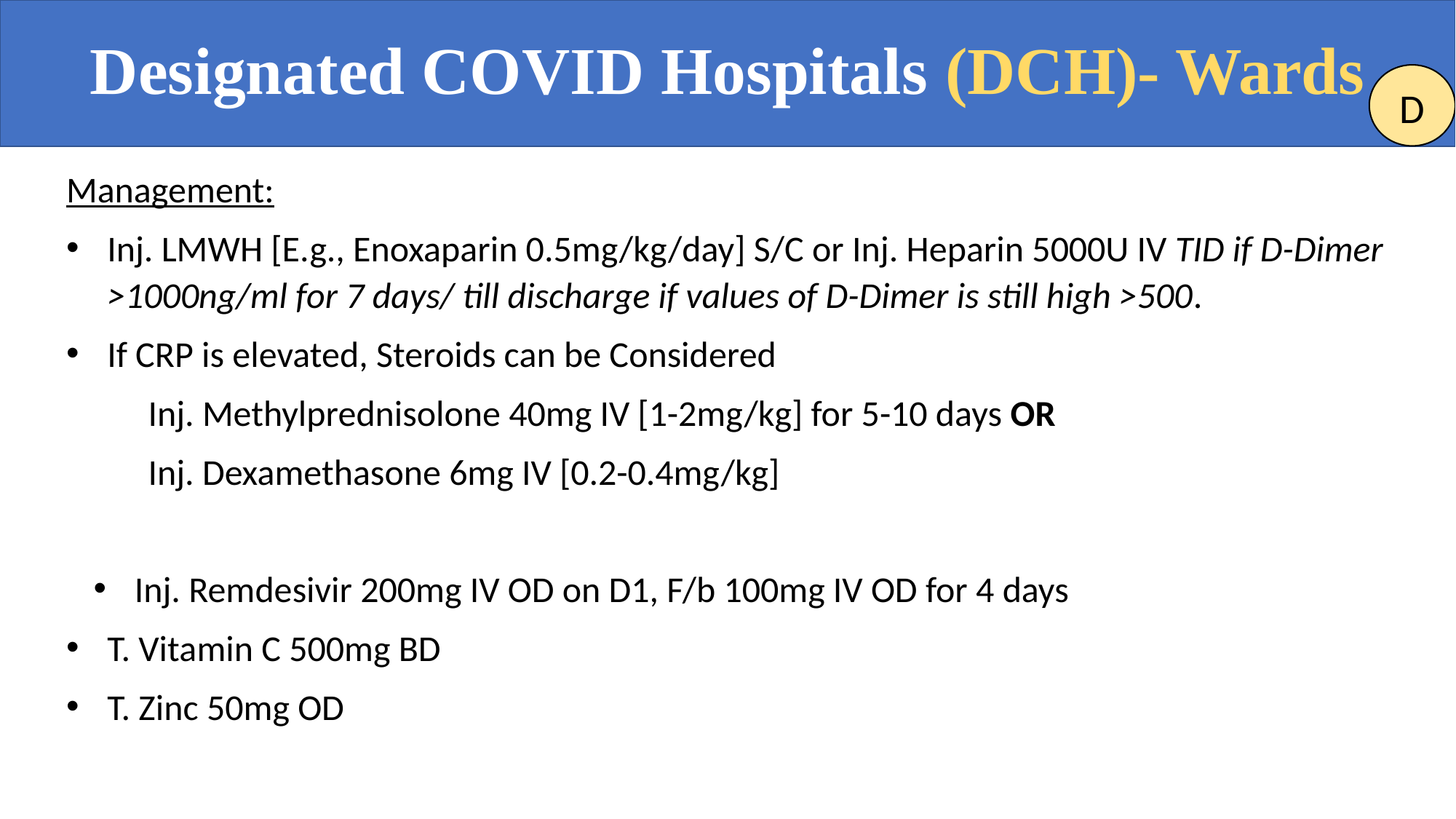

Designated COVID Hospitals (DCH)- Wards
#
D
Management:
Inj. LMWH [E.g., Enoxaparin 0.5mg/kg/day] S/C or Inj. Heparin 5000U IV TID if D-Dimer >1000ng/ml for 7 days/ till discharge if values of D-Dimer is still high >500.
If CRP is elevated, Steroids can be Considered
Inj. Methylprednisolone 40mg IV [1-2mg/kg] for 5-10 days OR
Inj. Dexamethasone 6mg IV [0.2-0.4mg/kg]

Inj. Remdesivir 200mg IV OD on D1, F/b 100mg IV OD for 4 days
T. Vitamin C 500mg BD
T. Zinc 50mg OD